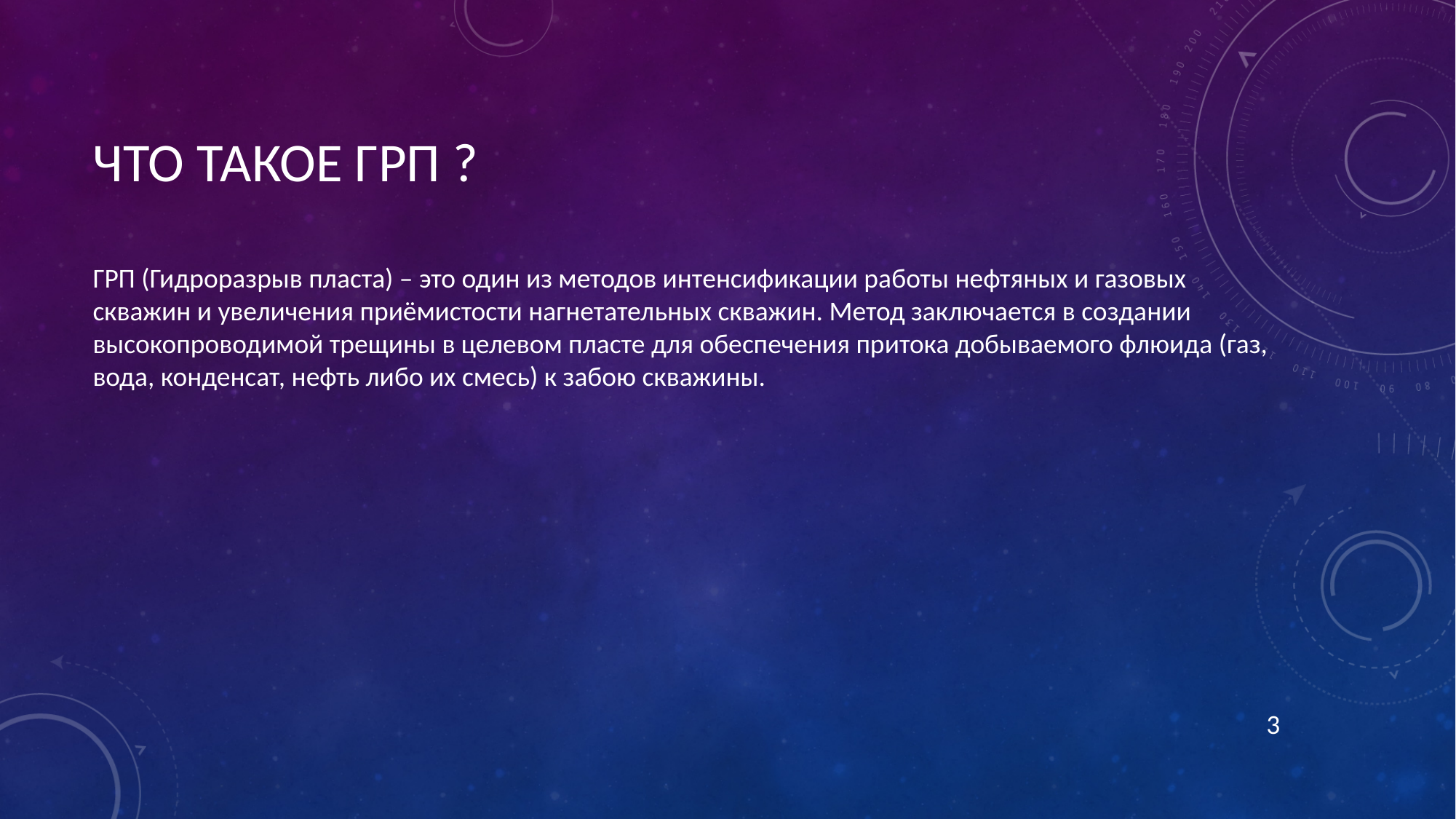

# Что такое грп ?
ГРП (Гидроразрыв пласта) – это один из методов интенсификации работы нефтяных и газовых скважин и увеличения приёмистости нагнетательных скважин. Метод заключается в создании высокопроводимой трещины в целевом пласте для обеспечения притока добываемого флюида (газ, вода, конденсат, нефть либо их смесь) к забою скважины.
3